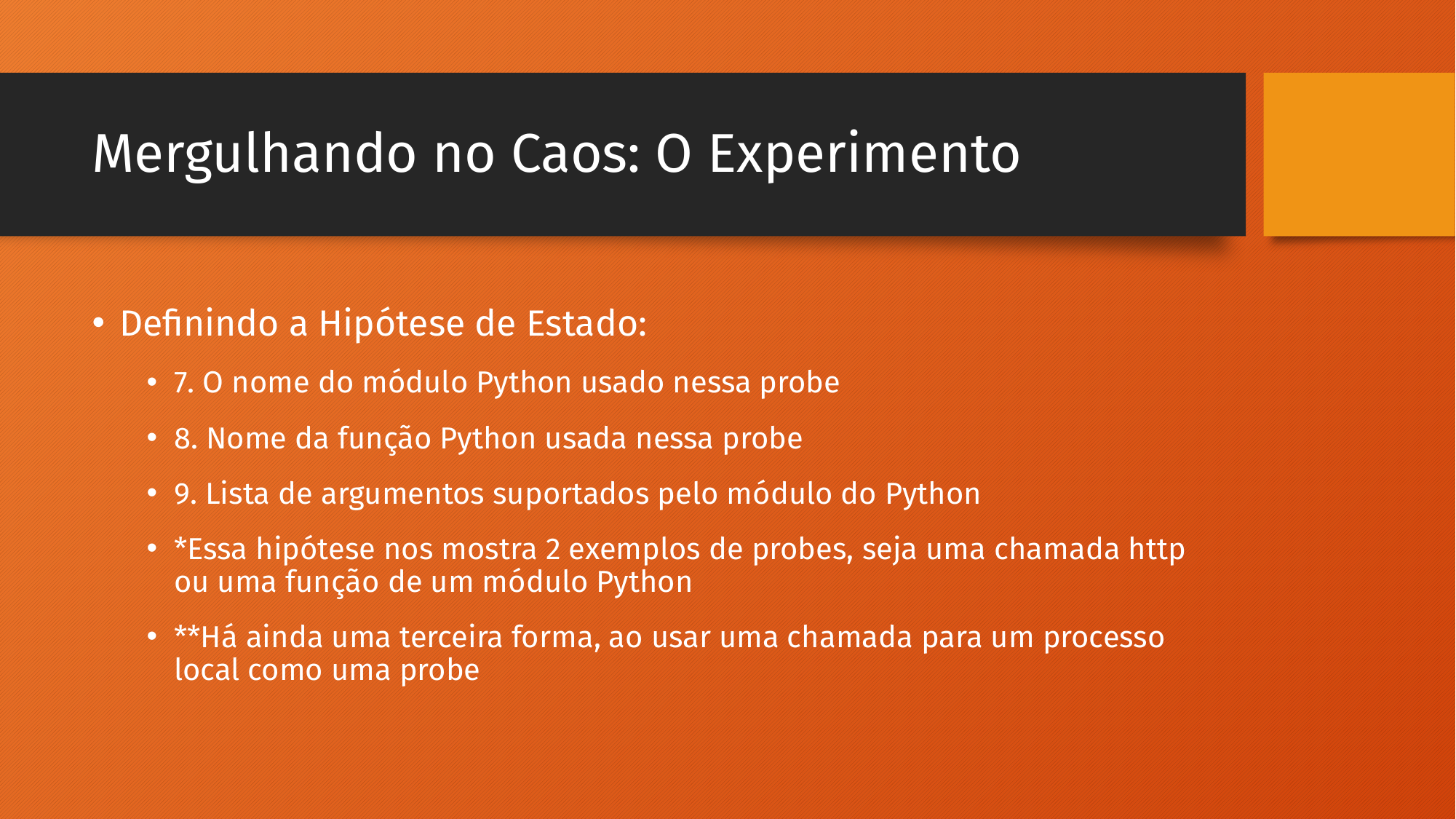

# Mergulhando no Caos: O Experimento
Definindo a Hipótese de Estado:
7. O nome do módulo Python usado nessa probe
8. Nome da função Python usada nessa probe
9. Lista de argumentos suportados pelo módulo do Python
*Essa hipótese nos mostra 2 exemplos de probes, seja uma chamada http ou uma função de um módulo Python
**Há ainda uma terceira forma, ao usar uma chamada para um processo local como uma probe